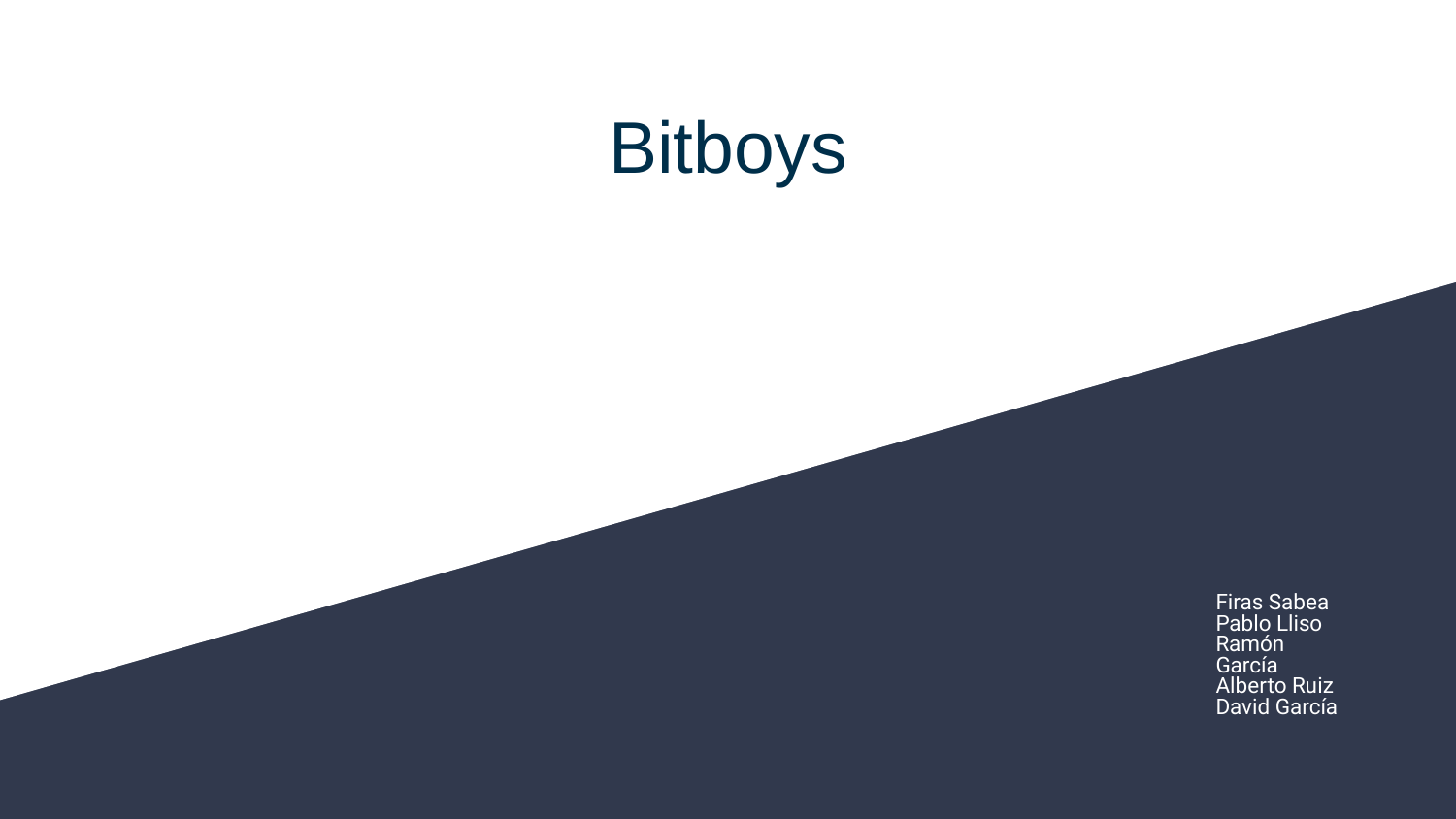

# Bitboys
Firas Sabea
Pablo Lliso
Ramón García
Alberto Ruiz
David García